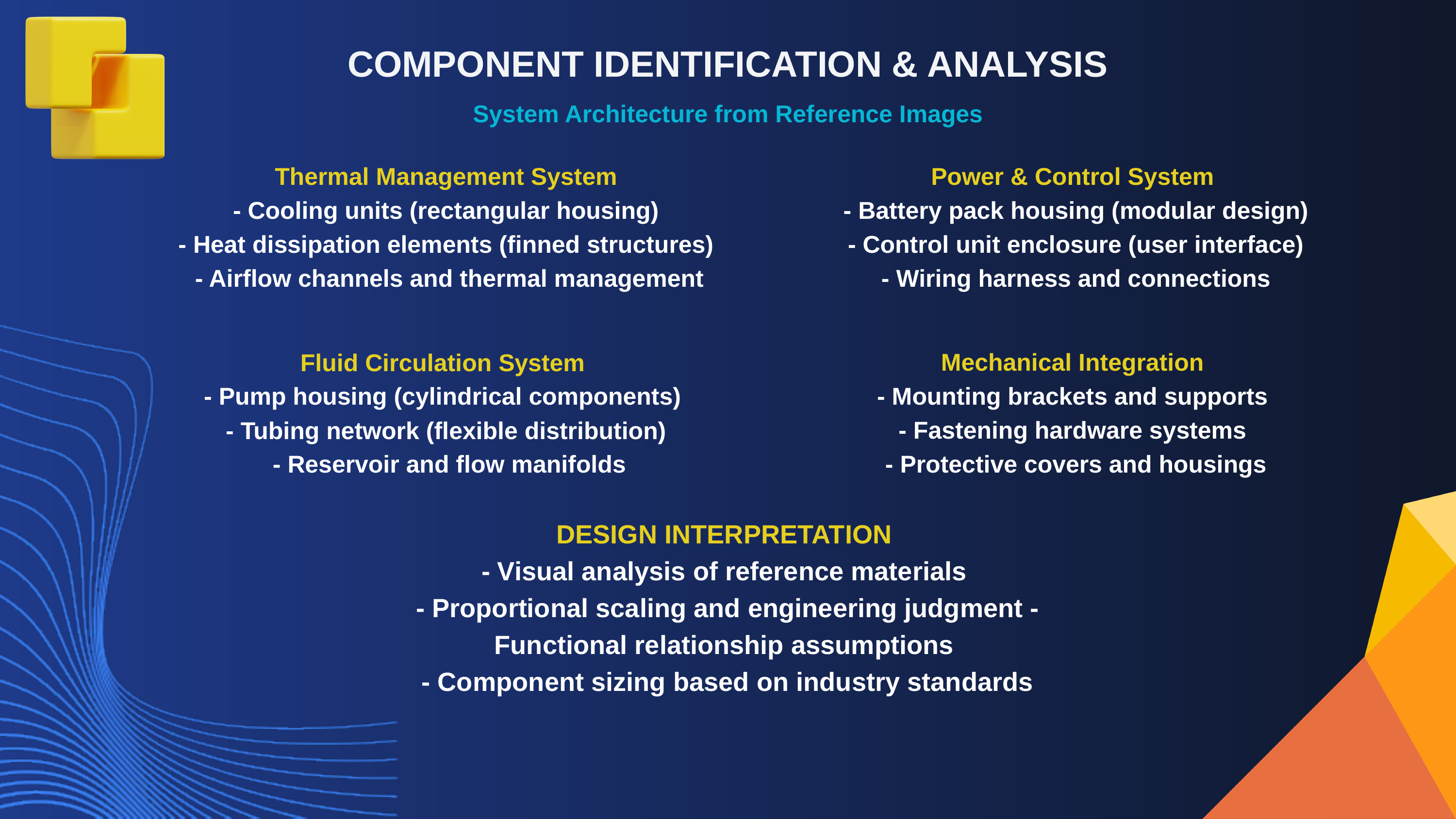

COMPONENT IDENTIFICATION & ANALYSIS

System Architecture from Reference Images
Thermal Management System
 - Cooling units (rectangular housing)
- Heat dissipation elements (finned structures)
 - Airflow channels and thermal management
Power & Control System
- Battery pack housing (modular design)
 - Control unit enclosure (user interface)
- Wiring harness and connections

Mechanical Integration
- Mounting brackets and supports
- Fastening hardware systems
- Protective covers and housings
Fluid Circulation System
- Pump housing (cylindrical components)
- Tubing network (flexible distribution)
 - Reservoir and flow manifolds

DESIGN INTERPRETATION
- Visual analysis of reference materials
- Proportional scaling and engineering judgment - Functional relationship assumptions
- Component sizing based on industry standards